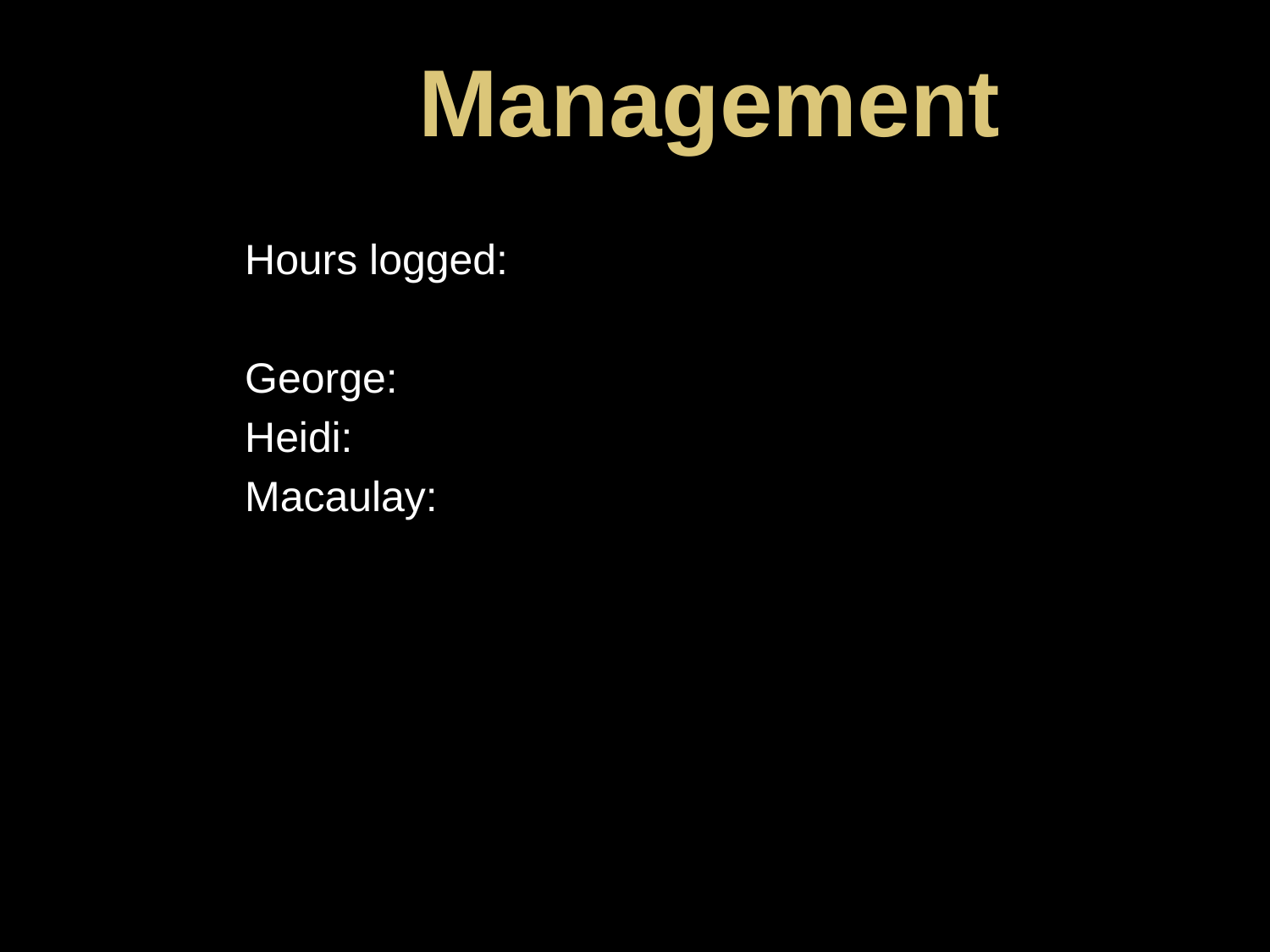

# Management

Hours logged:

George:
Heidi:
Macaulay: